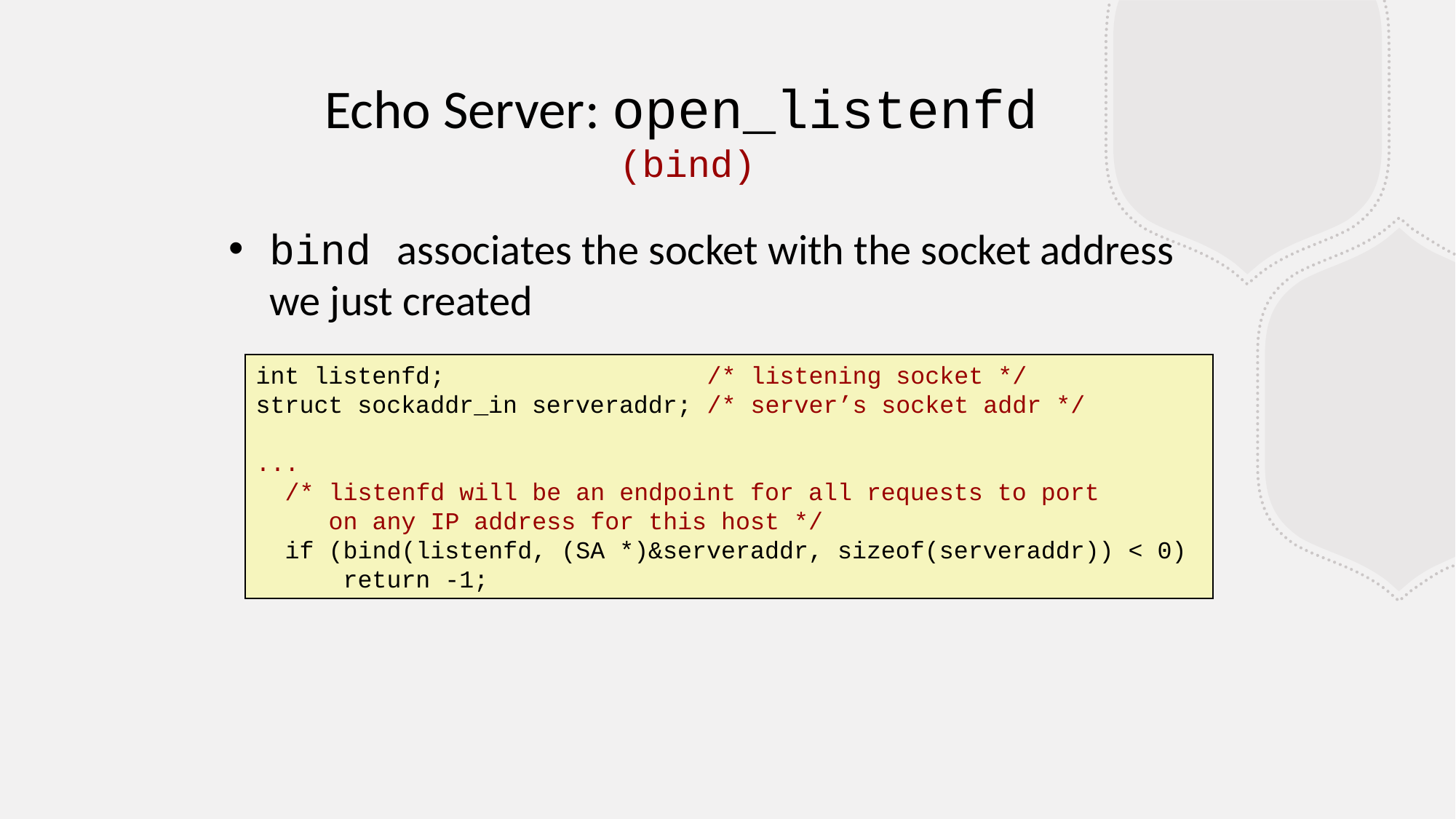

Echo Server: open_listenfd
(bind)
bind associates the socket with the socket address we just created
int listenfd;                  /* listening socket */
struct sockaddr_in serveraddr; /* server’s socket addr */

...
  /* listenfd will be an endpoint for all requests to port
     on any IP address for this host */
  if (bind(listenfd, (SA *)&serveraddr, sizeof(serveraddr)) < 0)
      return -1;